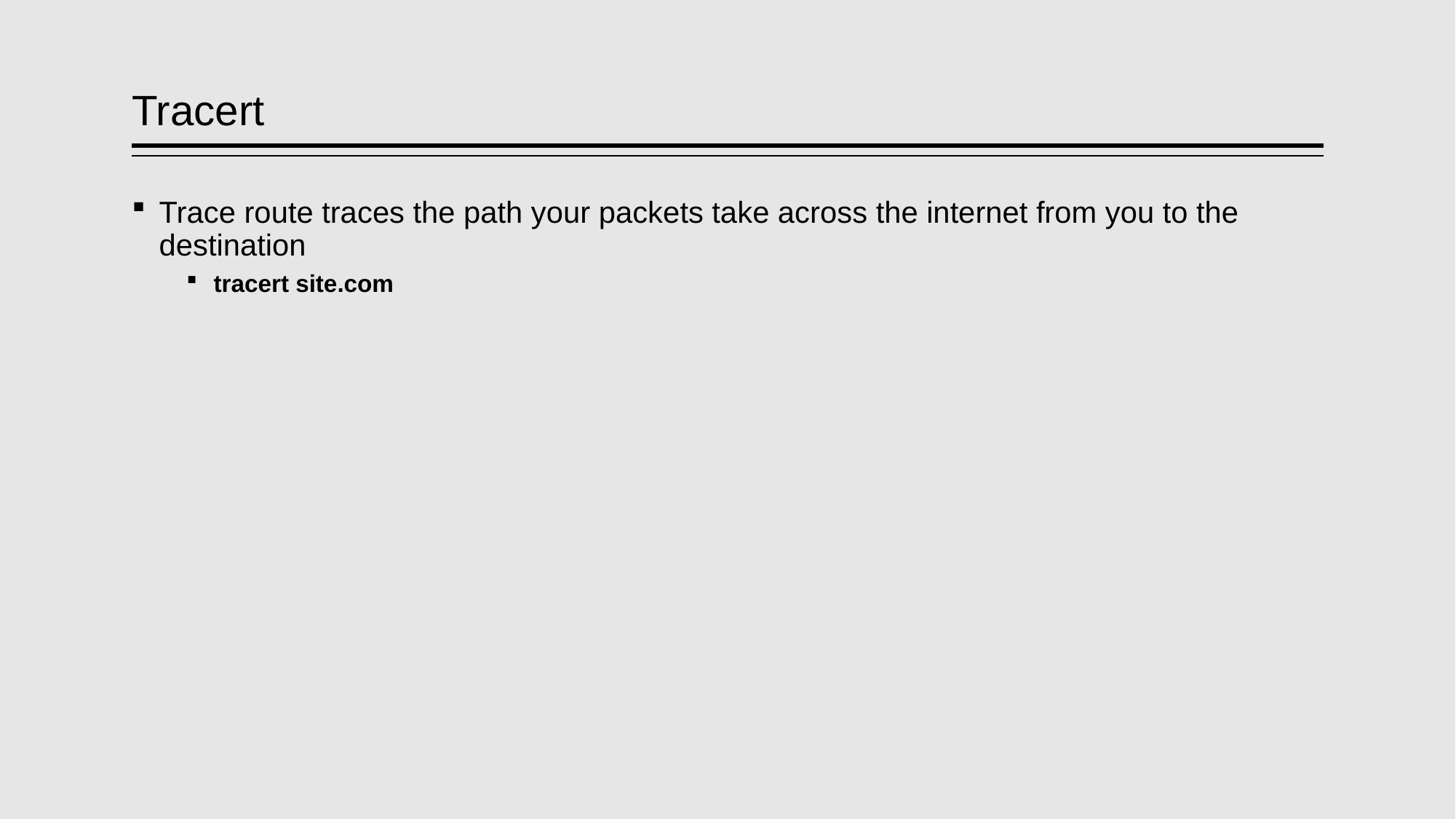

# Tracert
Trace route traces the path your packets take across the internet from you to the destination
tracert site.com